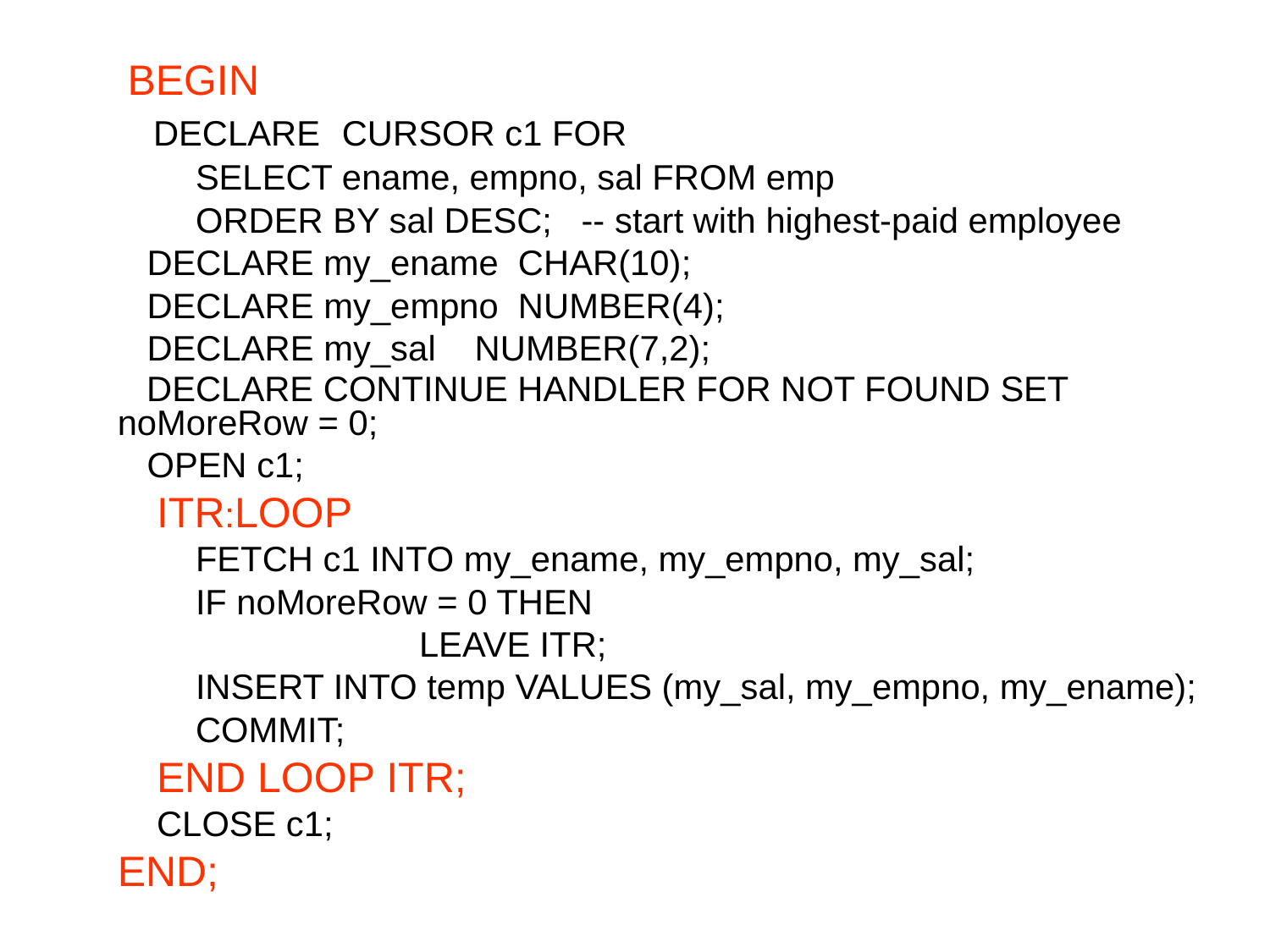

BEGIN
   DECLARE  CURSOR c1 FOR
        SELECT ename, empno, sal FROM emp
        ORDER BY sal DESC;   -- start with highest-paid employee
   DECLARE my_ename  CHAR(10);
   DECLARE my_empno  NUMBER(4);
   DECLARE my_sal    NUMBER(7,2);
   DECLARE CONTINUE HANDLER FOR NOT FOUND SET noMoreRow = 0;
   OPEN c1;
    ITR:LOOP
        FETCH c1 INTO my_ename, my_empno, my_sal;
        IF noMoreRow = 0 THEN
			LEAVE ITR;
        INSERT INTO temp VALUES (my_sal, my_empno, my_ename);
        COMMIT;
    END LOOP ITR;
    CLOSE c1;
END;